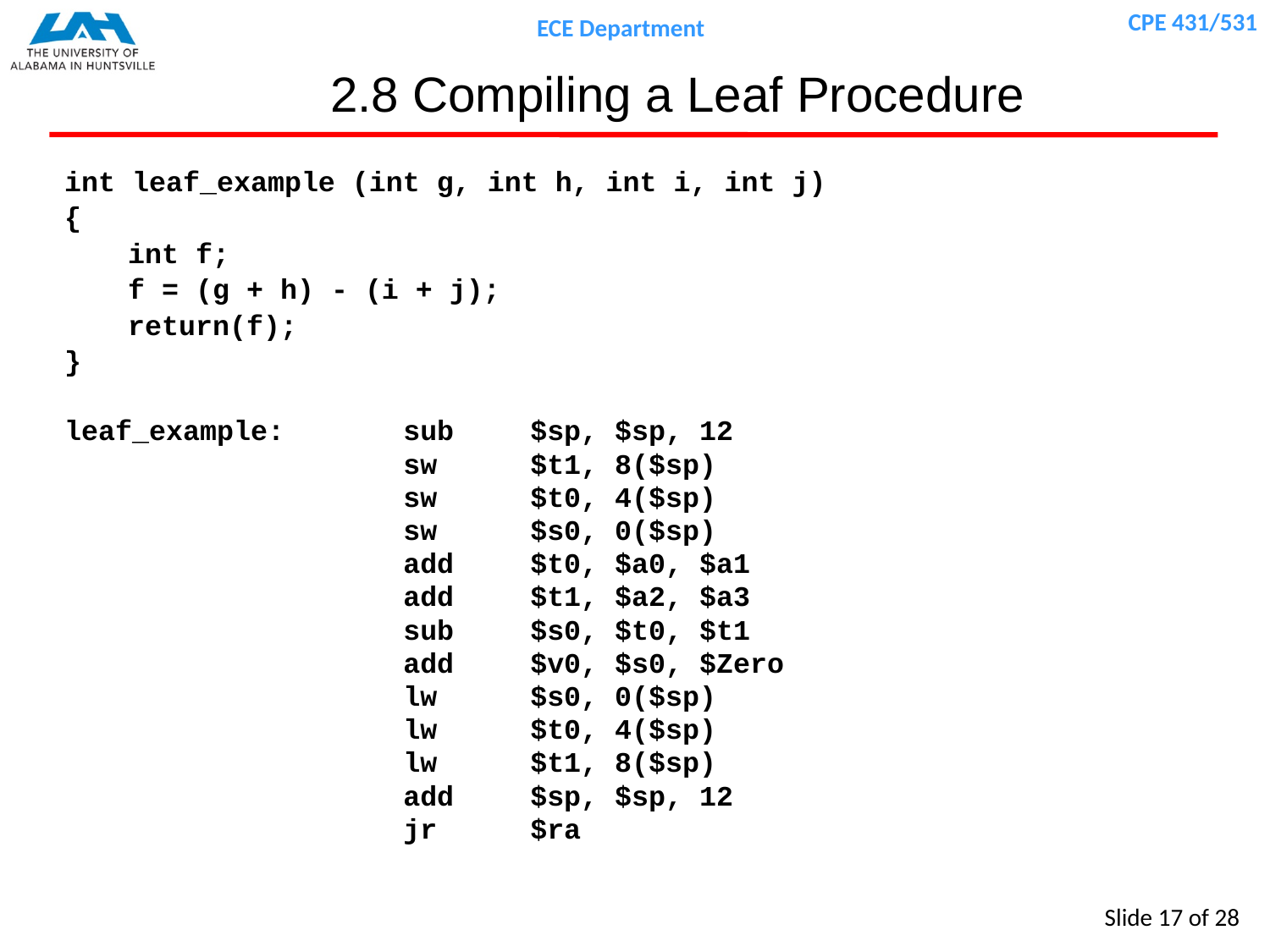

# 2.8 Compiling a Leaf Procedure
int leaf_example (int g, int h, int i, int j)
{
int f;
f = (g + h) - (i + j);
return(f);
}

leaf_example:	sub 	$sp, $sp, 12
			sw 	$t1, 8($sp)
			sw 	$t0, 4($sp)
			sw 	$s0, 0($sp)
			add 	$t0, $a0, $a1
			add 	$t1, $a2, $a3
			sub 	$s0, $t0, $t1
			add 	$v0, $s0, $Zero
			lw 	$s0, 0($sp)
			lw 	$t0, 4($sp)
			lw 	$t1, 8($sp)
			add 	$sp, $sp, 12
			jr	$ra